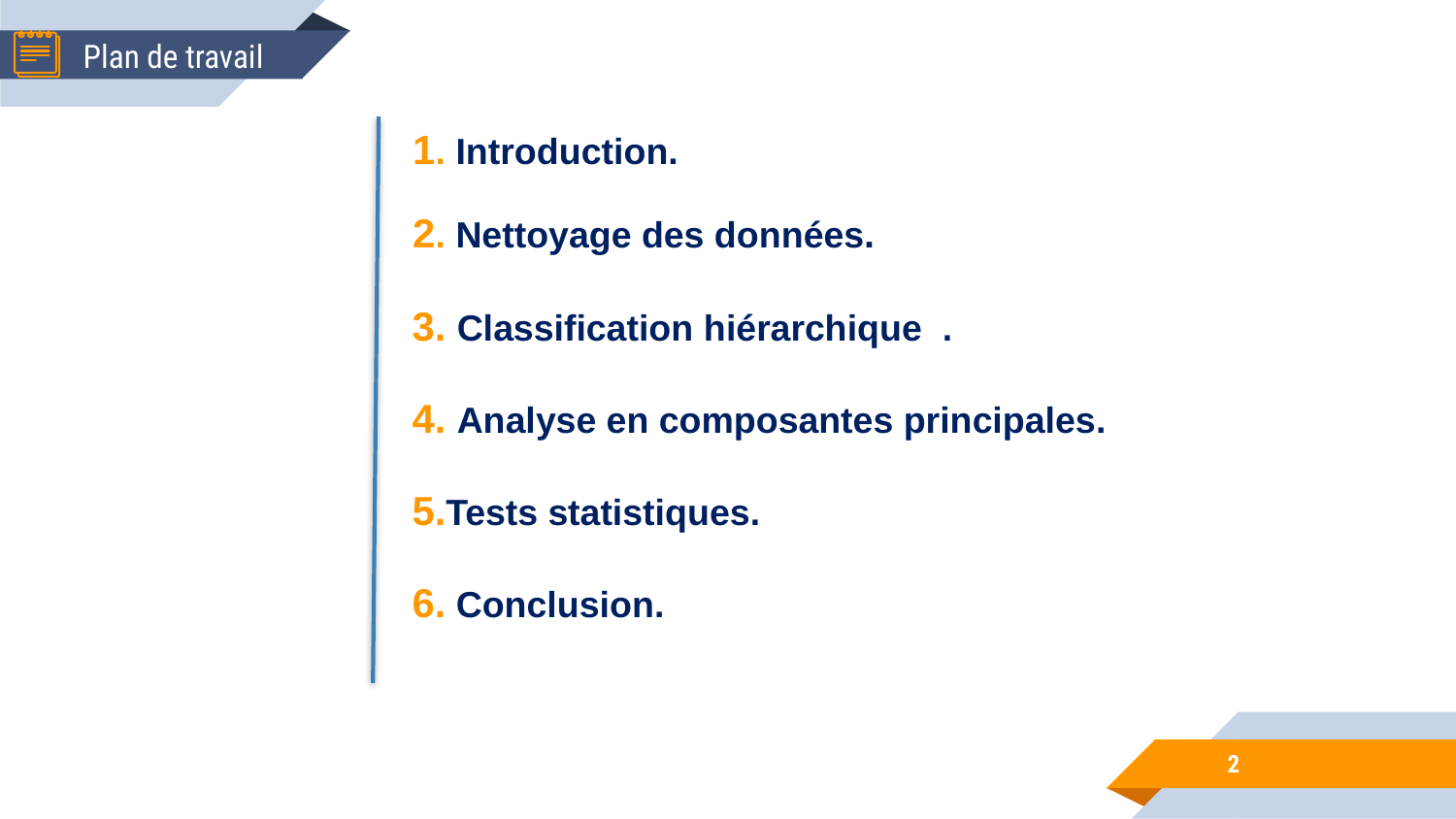

Plan de travail

1. Introduction.
2. Nettoyage des données.
 3. Classification hiérarchique  .

 4. Analyse en composantes principales.

 5.Tests statistiques.

 6. Conclusion.

2